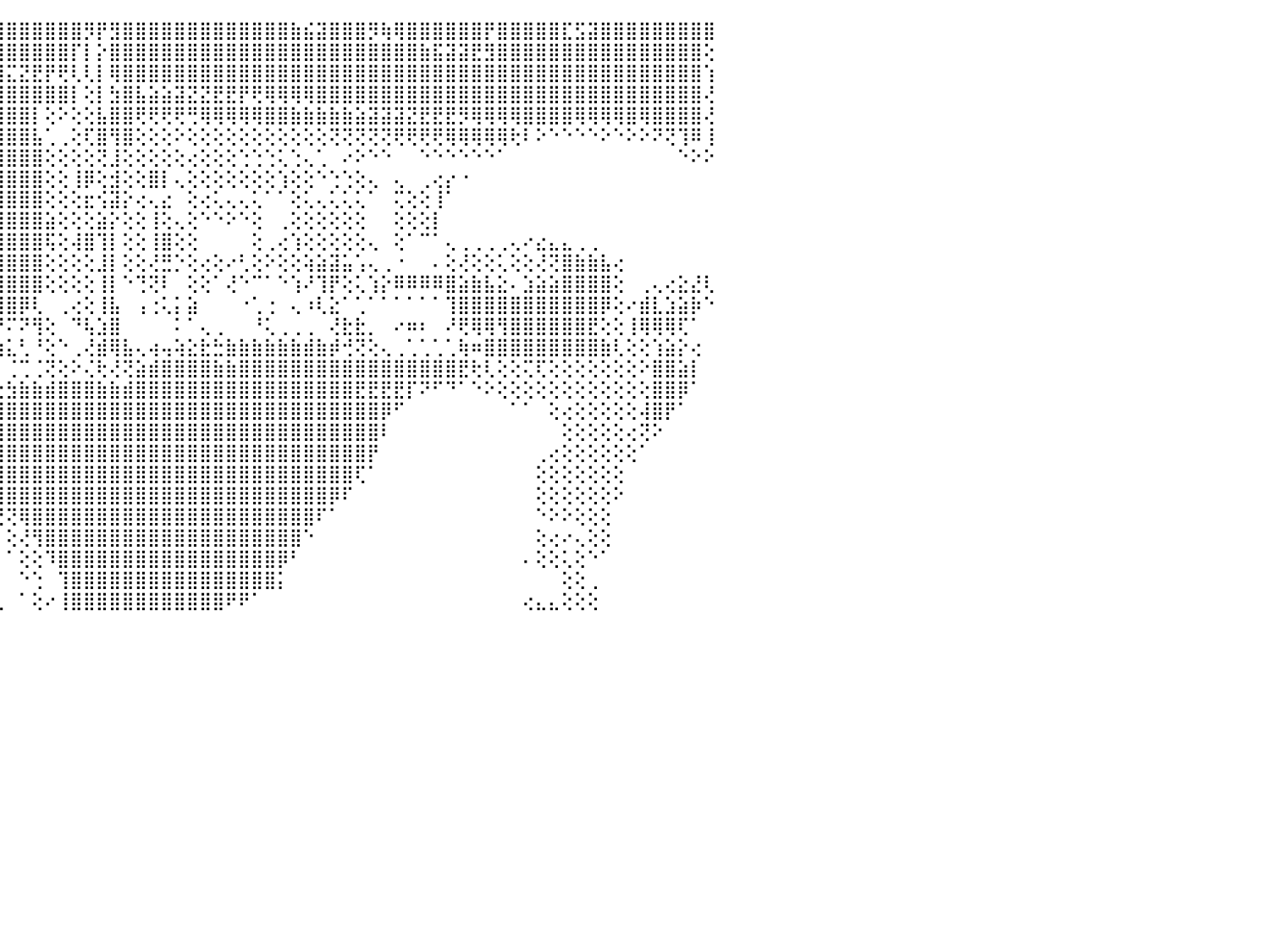

⣿⡿⢟⢟⢟⢻⢿⣿⣿⣿⣿⢿⡟⢹⣷⡕⢸⡇⡇⡕⢕⣿⡕⢕⣿⣻⣧⢼⡟⣙⡡⣴⢼⣿⣿⣿⣿⣿⣿⣿⣿⣿⣿⣿⣿⣿⣿⣿⣿⣿⣿⡻⡟⣻⣿⣿⣿⣿⣿⣿⣿⣿⣿⣿⣿⣿⣿⣷⣮⣽⣿⣿⣿⡻⢷⢿⣿⣿⣿⣿⣿⣿⡟⣿⣿⣿⣿⣿⣏⣫⣽⣿⣿⣿⣿⣿⣿⣿⣿⣿⠀
⡿⢕⢕⢕⢱⣵⢕⢱⣽⢕⢕⢑⣿⣼⣿⢧⣹⡧⣇⡇⢇⣿⡿⢵⣿⣷⣵⣇⡿⣿⣯⣿⣻⣿⣿⣿⣿⣿⣿⣿⣿⣿⢿⣿⣿⣿⣿⣿⣿⣿⡏⡇⡕⣿⣿⣿⣿⣿⣿⣿⣿⣿⣿⣿⣿⣿⣿⣿⣿⣿⣿⣿⣿⣿⣿⣿⣿⣷⣯⣽⣽⣟⣻⣿⣿⣿⣿⣿⣿⣿⣿⣿⣿⣿⣿⣿⣿⣿⣿⢕⠀
⡕⢕⢁⢁⢁⢁⢝⣸⣿⡇⠕⢸⣿⣿⢷⡔⢻⡇⢿⢇⣹⣽⣷⣿⣟⣿⣿⢷⢿⣿⣻⣿⣿⣿⣿⡿⢿⣟⢿⠝⢗⢘⢝⢹⣽⣍⣝⣟⡟⢟⢇⢇⡇⢿⣿⣿⣿⣿⣿⣿⣿⣿⣿⣿⣿⣿⣿⣿⣿⣿⣿⣿⣿⣿⣿⣿⣿⣿⣿⣿⣿⣿⣿⣿⣿⣿⣿⣿⣿⣿⣿⣿⣿⣿⣿⣿⣿⣿⣿⢱⠀
⣿⣷⣷⣵⣼⣵⢻⣿⡝⢕⣧⣸⡿⣿⣼⣏⣽⣵⣾⣿⣿⣿⣿⣿⣿⣿⣿⣷⣾⢿⢿⢻⢯⠟⢓⢝⢅⢕⢔⢕⣱⣱⣕⣼⣿⣿⣿⣿⣿⣿⡇⢕⡇⣳⣿⣧⣵⣵⣽⣝⣝⣟⣟⡟⢟⢿⢿⢿⢿⣿⣿⣿⣿⣿⣿⣿⣿⣿⣿⣿⣿⣿⣿⣿⣿⣿⣿⣿⣿⣿⣿⣿⣿⣿⣿⣿⣿⣿⣿⢜⠀
⣿⣿⣿⣿⣿⣿⣞⡿⢝⣹⣿⣿⣧⣿⣿⣿⢾⣿⣿⣿⣿⣿⣿⢿⡟⢿⠝⢑⢑⢅⢕⢔⢕⢕⡕⢕⢕⢕⠇⠕⠑⢹⣿⣿⣿⣿⣿⡇⢕⠕⢕⢕⣧⣿⣿⢟⢟⢟⢟⢛⢿⢿⢿⢿⢿⣿⣿⣷⣷⣷⣷⣷⣵⣽⣽⣽⣝⣟⣟⣟⡻⢿⢿⢿⢿⣿⣿⣿⣿⢿⢿⢿⢿⣿⢿⣿⣿⣿⣿⢜⠀
⢟⢟⢍⢻⢿⣿⣿⢕⢸⢿⢟⢝⢹⣯⣛⣿⢽⢟⢟⠏⢝⢋⢕⢕⢔⢕⢕⢕⢕⢕⢕⢕⢕⢕⢕⢔⢔⢔⠀⠀⠀⢸⣿⣿⣿⣿⣿⣧⢁⢀⢕⢏⣿⢻⣿⢕⢕⢕⠕⢕⢕⢕⢕⢕⢕⢕⢕⢕⢕⢕⢝⢝⢝⢝⢝⢟⢟⢟⢟⢿⢿⢿⢿⢿⢗⠇⠕⠑⠑⠑⠑⠕⠑⠕⠕⠝⢝⢹⠿⢸⠀
⢕⢕⢕⢕⢕⢝⢿⣧⣕⣅⣱⡾⢟⢝⢑⢅⢅⢔⢕⢕⢕⢑⢕⢅⢑⢇⢕⢔⢔⢕⠕⠁⠁⠁⠑⠁⠁⠁⠀⠀⠀⢸⣿⣿⣿⣿⣿⣿⢕⢕⢕⢕⢝⣸⢕⢕⢕⢕⢕⢔⢕⢕⢕⢑⢑⢑⢅⢑⢄⢁⠀⠔⠕⠑⠑⠀⠀⠑⠑⠑⠑⠑⠑⠁⠀⠀⠀⠀⠀⠀⠀⠀⠀⠀⠀⠀⠀⠑⠕⠕⠀
⢕⢕⢕⢕⢕⢕⢕⢟⢻⢿⢟⢟⢇⢕⠕⢕⢁⠀⠀⠑⠑⠑⠑⠑⢠⣽⣧⣕⣕⢀⠀⠀⠀⢀⢀⢀⢕⠄⠄⢄⢰⣾⣿⣿⣿⣿⣿⣿⢕⢕⢸⡿⢕⣺⢕⢕⣿⡇⢄⢕⢕⢕⢕⢕⢕⢕⢱⢕⢕⠑⢑⢑⢕⢄⠀⢄⠀⢀⢔⡔⠐⠀⠀⠀⠀⠀⠀⠀⠀⠀⠀⠀⠀⠀⠀⠀⠀⠀⠀⠀⠀
⢕⢕⢕⢕⢕⢕⢕⢕⢅⢕⣕⣕⢔⢄⢸⢕⢕⢕⠀⠀⢀⢄⢄⣤⢜⢽⣿⣿⡗⢅⠕⠑⠀⠑⠑⠑⢕⢕⢕⢕⠈⣹⣿⣿⣿⣿⣿⣿⢕⢕⢕⣖⢪⣽⡕⢔⢄⣔⠀⢕⢔⢅⢄⢄⢅⠁⠁⢕⢅⢄⢅⢅⢅⠁⠀⢍⢕⢕⢸⠁⠀⠀⠀⠀⠀⠀⠀⠀⠀⠀⠀⠀⠀⠀⠀⠀⠀⠀⠀⠀⠀
⢕⢕⢕⢕⢕⢕⢕⢕⢕⢕⢜⣝⣸⢕⢜⢕⢕⢕⢕⢐⢑⢑⢕⢉⢑⢸⣿⣿⣿⢕⢔⢔⢜⢸⣸⡇⡇⢕⢕⢕⠀⣿⢿⣻⣿⣿⣿⣿⣵⢕⢕⢕⣵⡕⢕⢕⢸⢕⢄⢕⠑⠑⠕⠑⢕⠀⢀⢕⢕⢕⢕⢕⢕⠀⠀⢕⢕⢕⡇⠀⠀⠀⠀⠀⠀⠀⠀⠀⠀⠀⠀⠀⠀⠀⠀⠀⠀⠀⠀⠀⠀
⢕⢕⢕⢕⢕⢕⢕⢕⢕⢕⣕⣻⣟⣕⡇⢕⢕⢕⢕⢕⢕⢕⢕⢄⠕⢕⢰⣵⣽⢕⢑⢕⢕⢸⡿⡇⡇⢕⢕⢕⠀⢜⢭⣿⣿⣿⣿⣿⢯⢕⢼⣿⢹⡇⢕⢕⢸⣿⢕⢕⠀⠀⠀⠀⢕⢀⢔⢱⢕⢕⢕⢕⢕⢄⠀⢕⠁⠉⠁⢄⢀⢀⢀⢀⢄⠔⣔⣄⣄⢀⢀⠀⠀⠀⠀⠀⠀⠀⠀⠀⠀
⢕⢕⢕⢕⢕⢕⢕⢕⢕⡜⢝⢙⠙⠙⡣⢵⢗⢷⢷⣷⠗⠓⠓⠇⠅⠕⢵⢫⡟⢇⠄⢕⢕⠸⠑⠕⠕⢕⢕⢕⠄⢕⠡⣿⣿⣿⣿⣿⢕⢕⢕⢕⣸⡇⢕⢕⢜⣛⡑⢕⢔⢕⠔⢃⢕⠕⢕⢕⢵⣵⣽⣥⢡⢄⢀⠐⠀⠀⠄⢕⢜⢕⢕⢅⢕⢕⢜⢝⣿⣷⣷⣧⢔⠀⠀⠀⠀⠀⠀⠀⠀
⢕⢕⢕⢕⣤⣗⢕⢱⠕⢇⠑⢡⢔⢜⣕⣕⣕⣴⢾⢸⣵⣵⢄⡀⣀⣀⢈⢇⢕⢕⠕⢑⣕⡑⢕⢕⢕⢕⢕⠕⠐⠀⣷⣹⣿⣿⣿⣿⢕⢕⢕⢕⢸⡇⠑⢙⢝⠇⠀⢕⢕⠁⢜⠑⠉⠁⠑⢱⠜⢹⡟⢕⢅⢱⡕⠿⠿⠿⠿⣿⣵⣷⣧⣕⠄⣱⣵⣵⣿⣿⣿⣿⢕⠀⢀⢄⢔⣕⣜⢇⠀
⢕⢕⠕⠐⠞⢄⢔⠔⢡⡕⡐⢻⣿⣿⣿⡿⢿⣿⣿⣷⣷⣾⣿⣿⣿⣿⣷⣿⡇⢕⢦⢸⣿⡇⢅⣑⢕⢄⠔⠑⠄⠀⣾⣾⣿⣿⡿⢇⠀⢀⢔⢕⢸⣧⠀⢠⢐⢅⡅⣵⠀⠀⠀⠐⢁⢐⠀⢄⠰⢇⣕⠁⢁⠁⠁⠁⠁⠁⠁⢹⣿⣿⣿⣿⣿⣿⣿⣿⣿⣿⣿⡿⢕⠔⣾⣇⣱⣵⡷⠑⠀
⢕⢕⢄⢄⢕⠁⢑⢕⠑⠁⠑⠈⠟⢿⠿⠇⠀⠻⠿⢿⠿⠿⠿⠟⠟⠟⠟⠟⢇⢕⠀⠁⠀⠹⠇⠁⠈⠁⠐⠐⠀⢑⢇⢝⠝⠍⠝⢻⢕⠀⠙⢧⣱⣿⠀⠀⠀⠀⠅⠁⢄⢀⠀⠀⠘⢅⢀⢀⢀⠀⢜⣗⣗⡀⠀⠔⠶⠆⠀⠜⢟⢿⢿⢻⣿⣿⣿⣿⣿⣿⣟⢕⢕⢸⢿⢿⢿⢏⠁⠀⠀
⣱⣷⣅⢑⢕⢗⢰⢴⠄⡄⢄⢀⢐⠂⠀⠀⠄⠀⠀⠁⠁⠁⠀⠁⠀⠉⠁⢀⣕⣕⣕⣕⣕⡕⢕⢅⣕⣔⣈⣅⣄⡗⠟⠿⢷⣅⢃⠘⢕⠑⢀⢜⣾⢿⣧⢄⢴⢤⢵⣕⣗⣓⣷⣷⣷⣷⣷⣷⣾⣷⡾⢚⢝⢕⢄⢀⢁⢁⢁⢁⢷⠶⣿⣿⣿⣿⣿⣿⣿⣿⣿⣷⢇⢕⢕⢱⣵⡕⢔⠀⠀
⣿⣿⣿⡇⠕⢕⢜⢻⣿⣿⣷⣧⣵⣕⡕⢔⢄⢄⢄⢄⢔⢔⡔⢰⢔⣔⣔⣔⣗⣿⣿⣿⣟⣿⣿⣿⣷⣷⣿⣽⣽⡕⢜⢂⠂⢈⢉⢈⢝⢕⠕⢌⢗⢜⢝⣵⣾⣿⣿⣿⣿⣷⣷⣿⣿⣿⣿⣿⣿⣿⣿⣿⣿⣿⣿⣿⣿⣿⣿⣿⣟⢗⢇⢕⢕⢍⢏⢕⢕⢕⢕⢕⢕⢕⠕⣿⣿⣵⡇⠀⠀
⣿⣿⣿⣧⠀⢕⢕⢕⢹⣿⣿⣿⣿⣿⣿⣿⣿⣷⣾⣿⣿⣿⣿⣿⣿⣿⣿⣿⣿⣿⣿⣿⣿⣿⣿⣿⣿⣿⢿⢟⢝⢕⢔⢒⣖⣳⣷⣷⣾⣿⣿⣿⣷⣷⣾⣿⣿⣿⣿⣿⣿⣿⣿⣿⣿⣿⣿⣿⣿⣿⣿⣿⣟⣟⣟⣟⡏⠝⠋⠙⠁⠑⠕⢕⢕⢕⢕⢕⢕⢕⢕⢕⢕⢕⢕⣿⣿⡿⠁⠀⠀
⣿⣿⣿⢿⠑⢕⢕⢀⠜⣿⣿⣿⣿⣿⣿⣿⣿⣿⣿⣿⣿⡿⢿⣿⣿⣿⣿⣿⣿⣿⣿⣿⣿⣿⣿⣿⣿⣿⣿⣿⣷⣷⣷⣿⣿⣿⣿⣿⣿⣿⣿⣿⣿⣿⣿⣿⣿⣿⣿⣿⣿⣿⣿⣿⣿⣿⣿⣿⣿⣿⣿⣿⣿⣿⡿⠋⠀⠀⠀⠀⠀⠀⠀⠀⠁⠁⠀⢕⢔⢕⢕⢕⢕⢕⢼⣿⡟⠁⠀⠀⠀
⠀⠀⠀⠀⠀⠀⠕⢕⠀⢿⣿⣿⣿⣿⣿⣿⣿⣿⣿⣷⣷⣿⣿⣿⣿⣿⣿⣿⣿⣿⣿⣿⣿⣿⣿⣿⣿⣿⣿⣿⣿⣿⣿⣿⣿⣿⣿⣿⣿⣿⣿⣿⣿⣿⣿⣿⣿⣿⣿⣿⣿⣿⣿⣿⣿⣿⣿⣿⣿⣿⣿⣿⣿⣿⠇⠀⠀⠀⠀⠀⠀⠀⠀⠀⠀⠀⠀⠀⢕⢕⢕⢕⢕⢔⢝⠕⠀⠀⠀⠀⠀
⠀⠀⠀⠀⠀⠀⠀⠁⢔⢸⣿⣿⣿⣿⣿⣿⣿⣿⣿⣿⣿⣿⣿⣿⣿⣿⣿⣿⣿⣿⣿⣿⣿⣿⣿⣿⣿⣿⣿⣿⣿⣿⣿⣿⣿⣿⣿⣿⣿⣿⣿⣿⣿⣿⣿⣿⣿⣿⣿⣿⣿⣿⣿⣿⣿⣿⣿⣿⣿⣿⣿⣿⣿⡟⠀⠀⠀⠀⠀⠀⠀⠀⠀⠀⠀⠀⢀⢔⢕⢕⢕⢕⢕⢕⠁⠀⠀⠀⠀⠀⠀
⠀⠀⠀⠀⠀⠀⠀⠀⠁⢜⣿⣿⣿⣿⣿⣿⣿⣿⣿⣿⣿⣿⣿⣿⣿⣿⣿⣿⣿⣿⣿⣿⣿⣿⣿⣿⣿⣿⣿⣿⣿⣿⣿⣿⣿⣿⣿⣿⣿⣿⣿⣿⣿⣿⣿⣿⣿⣿⣿⣿⣿⣿⣿⣿⣿⣿⣿⣿⣿⣿⣿⣿⢏⠁⠀⠀⠀⠀⠀⠀⠀⠀⠀⠀⠀⠀⢕⢕⢕⢕⢕⢕⢕⠀⠀⠀⠀⠀⠀⠀⠀
⠀⠀⠀⠀⠀⠀⠀⠀⠀⠁⢻⣿⣿⣿⣿⣿⣿⣿⣿⣿⣿⣿⣿⣿⣿⣿⣿⣿⣿⣿⣿⣿⣿⣿⣿⣿⣿⣿⣿⣿⣿⣿⡿⢿⣿⣿⣿⣿⣿⣿⣿⣿⣿⣿⣿⣿⣿⣿⣿⣿⣿⣿⣿⣿⣿⣿⣿⣿⣿⣿⡿⠏⠀⠀⠀⠀⠀⠀⠀⠀⠀⠀⠀⠀⠀⠀⢕⢕⢕⢕⢕⢕⠕⠀⠀⠀⠀⠀⠀⠀⠀
⠀⠀⠀⠀⠀⠀⠀⠀⠀⠀⢜⣿⣿⣿⣿⣿⣿⣿⣿⣿⣿⣿⣿⣿⣿⣿⣿⣿⣿⣿⣿⣿⣿⣿⣿⣿⣿⣿⣿⣿⣿⡏⢕⢕⢜⢝⢿⣿⣿⣿⣿⣿⣿⣿⣿⣿⣿⣿⣿⣿⣿⣿⣿⣿⣿⣿⣿⣿⣿⠏⠁⠀⠀⠀⠀⠀⠀⠀⠀⠀⠀⠀⠀⠀⠀⠀⠑⠕⠕⢕⢕⢕⠀⠀⠀⠀⠀⠀⠀⠀⠀
⠀⠀⠀⠀⠀⠀⠀⠀⠀⠀⠁⢿⣿⣿⣿⣿⣿⣿⣿⣿⣿⣿⣿⣿⣿⣿⣿⣿⣿⣿⣿⣿⣿⣿⣿⣿⣿⣿⣿⣿⣿⡇⠀⠀⠀⢕⢜⢻⣿⣿⣿⣿⣿⣿⣿⣿⣿⣿⣿⣿⣿⣿⣿⣿⣿⣿⣿⣿⠑⠀⠀⠀⠀⠀⠀⠀⠀⠀⠀⠀⠀⠀⠀⠀⠀⠀⢕⢔⠔⢄⢕⢕⠀⠀⠀⠀⠀⠀⠀⠀⠀
⠀⠀⠀⠀⠀⠀⠀⠀⠀⠀⠀⢸⣿⣿⣿⣿⣿⣿⣿⣿⣿⣿⣿⣿⣿⣿⣿⣿⣿⣿⣿⣿⣿⣿⣿⣿⣿⣿⣿⣿⣿⣷⢀⠀⠀⠁⢕⢕⠹⣿⣿⣿⣿⣿⣿⣿⣿⣿⣿⣿⣿⣿⣿⣿⣿⣿⡿⠃⠀⠀⠀⠀⠀⠀⠀⠀⠀⠀⠀⠀⠀⠀⠀⠀⠀⠄⢕⢕⢅⢕⠑⠁⠀⠀⠀⠀⠀⠀⠀⠀⠀
⠀⠀⠀⠀⠀⠀⠀⠀⠀⠀⠀⠁⢿⣿⣿⣿⣿⣿⣿⣿⣿⣿⣿⣿⣿⣿⣿⣿⣿⣿⣿⣿⣿⣿⣿⣿⣿⣿⣿⣿⣿⣿⣧⡀⠀⠀⠑⢑⠀⢹⣿⣿⣿⣿⣿⣿⣿⣿⣿⣿⣿⣿⣿⣿⣿⣿⡅⠀⠀⠀⠀⠀⠀⠀⠀⠀⠀⠀⠀⠀⠀⠀⠀⠀⠀⠀⠀⠀⢕⢕⢀⠀⠀⠀⠀⠀⠀⠀⠀⠀⠀
⠀⠀⠀⠀⠀⠀⠀⠀⠀⠀⠀⠁⢸⣿⣿⣿⣿⣿⣿⣿⣿⣿⣿⣿⣿⣿⣿⣿⣿⣿⣿⣿⣿⣿⣿⣿⣿⣿⣿⣿⣿⣿⣿⣷⣄⠀⠁⢕⠔⢸⣿⣿⣿⣿⣿⣿⣿⣿⣿⣿⣿⣿⠟⠟⠁⠀⠀⠀⠀⠀⠀⠀⠀⠀⠀⠀⠀⠀⠀⠀⠀⠀⠀⠀⠀⢔⣄⣄⢕⢕⢕⠀⠀⠀⠀⠀⠀⠀⠀⠀⠀
⠀⠀⠀⠀⠀⠀⠀⠀⠀⠀⠀⠀⠀⠀⠀⠀⠀⠀⠀⠀⠀⠀⠀⠀⠀⠀⠀⠀⠀⠀⠀⠀⠀⠀⠀⠀⠀⠀⠀⠀⠀⠀⠀⠀⠀⠀⠀⠀⠀⠀⠀⠀⠀⠀⠀⠀⠀⠀⠀⠀⠀⠀⠀⠀⠀⠀⠀⠀⠀⠀⠀⠀⠀⠀⠀⠀⠀⠀⠀⠀⠀⠀⠀⠀⠀⠀⠀⠀⠀⠀⠀⠀⠀⠀⠀⠀⠀⠀⠀⠀⠀